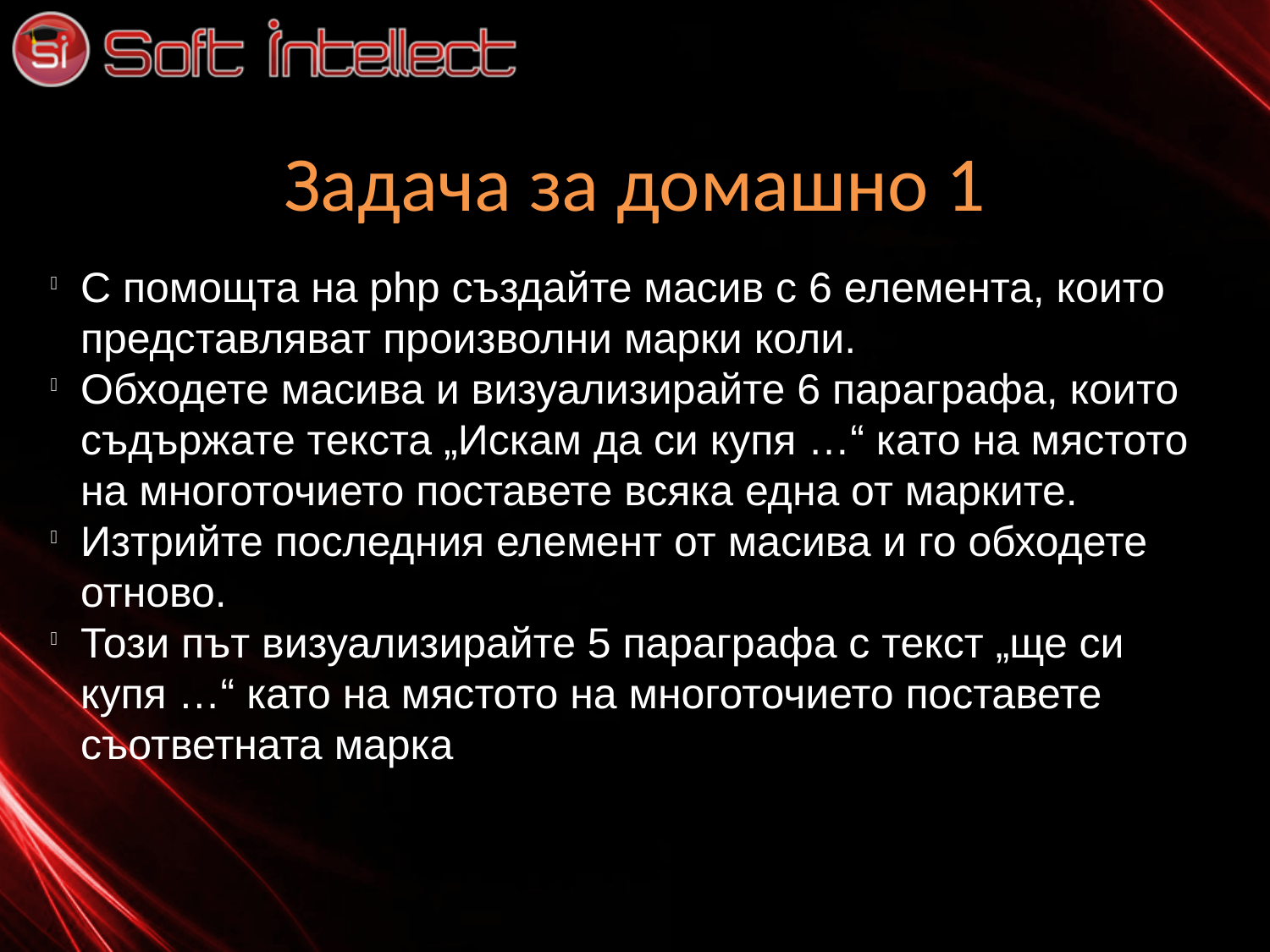

Задача за домашно 1
С помощта на php създайте масив с 6 елемента, които представляват произволни марки коли.
Обходете масива и визуализирайте 6 параграфа, които съдържате текста „Искам да си купя …“ като на мястото на многоточието поставете всяка една от марките.
Изтрийте последния елемент от масива и го обходете отново.
Този път визуализирайте 5 параграфа с текст „ще си купя …“ като на мястото на многоточието поставете съответната марка